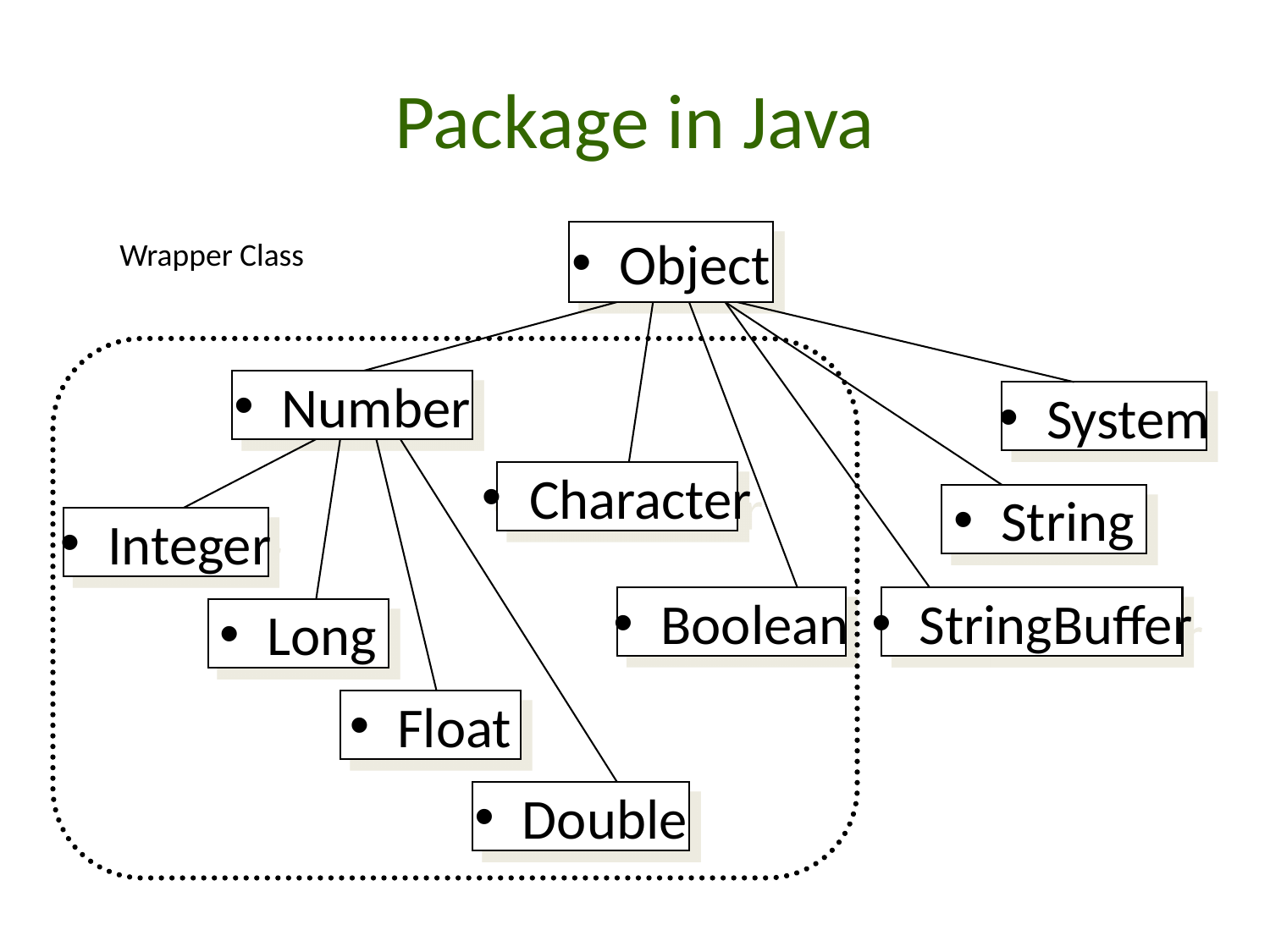

# Package in Java
Object

Number
System

Character
String
Integer
Boolean
StringBuffer
Long
Float
Double
Wrapper Class